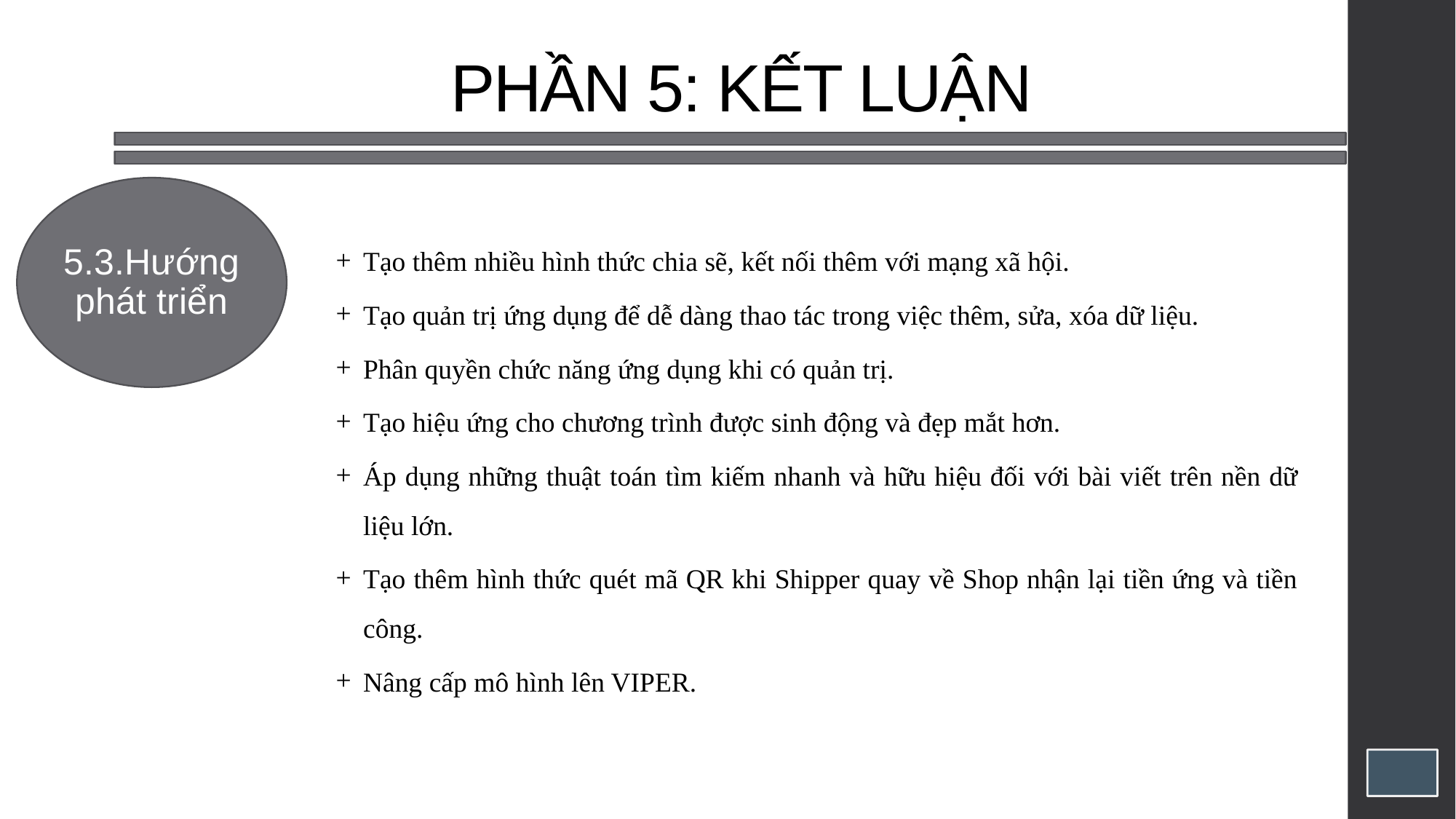

PHẦN 5: KẾT LUẬN

5.3.Hướng phát triển
Tạo thêm nhiều hình thức chia sẽ, kết nối thêm với mạng xã hội.
Tạo quản trị ứng dụng để dễ dàng thao tác trong việc thêm, sửa, xóa dữ liệu.
Phân quyền chức năng ứng dụng khi có quản trị.
Tạo hiệu ứng cho chương trình được sinh động và đẹp mắt hơn.
Áp dụng những thuật toán tìm kiếm nhanh và hữu hiệu đối với bài viết trên nền dữ liệu lớn.
Tạo thêm hình thức quét mã QR khi Shipper quay về Shop nhận lại tiền ứng và tiền công.
Nâng cấp mô hình lên VIPER.
20